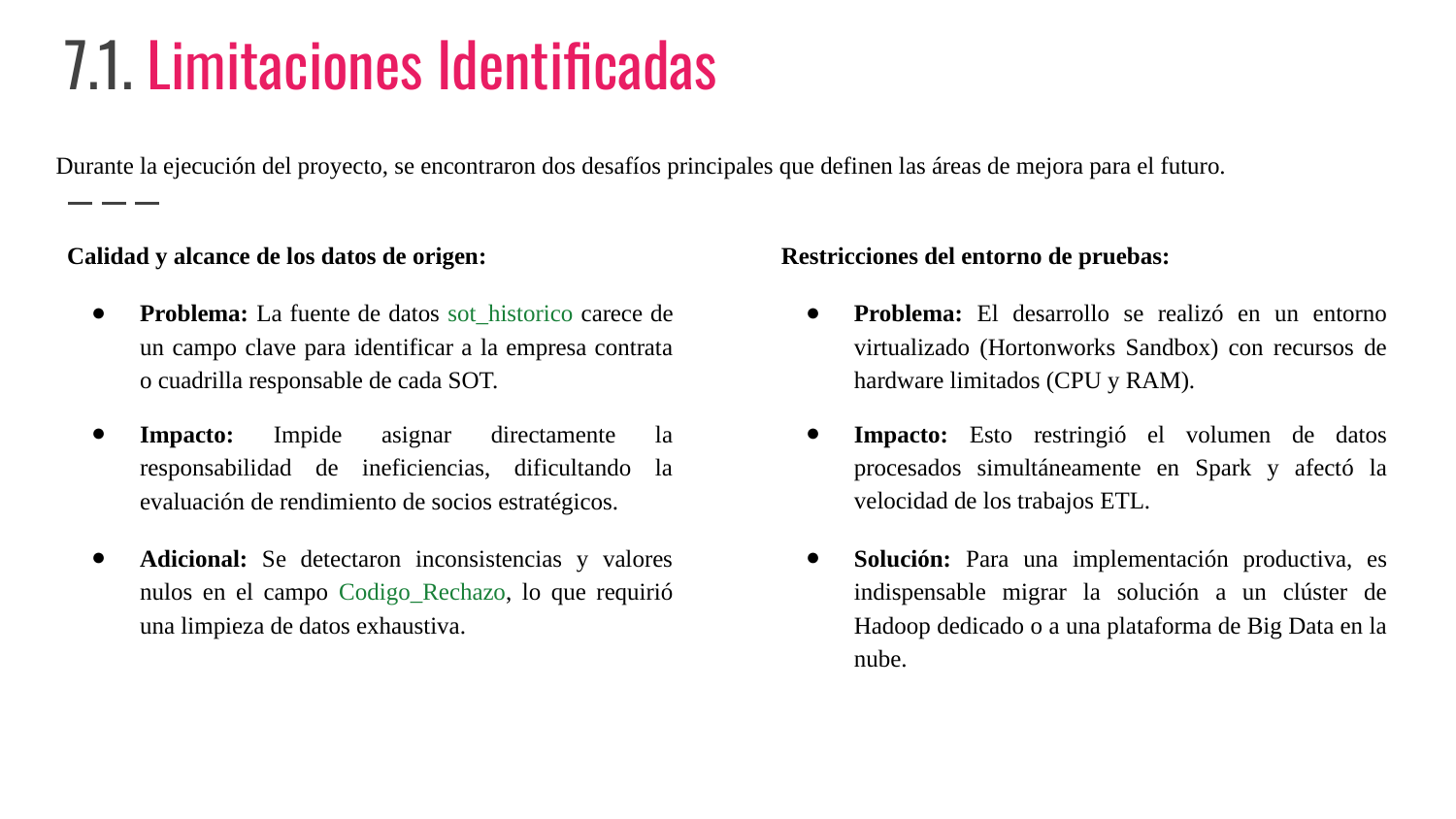

# 7.1. Limitaciones Identificadas
Durante la ejecución del proyecto, se encontraron dos desafíos principales que definen las áreas de mejora para el futuro.
Calidad y alcance de los datos de origen:
Problema: La fuente de datos sot_historico carece de un campo clave para identificar a la empresa contrata o cuadrilla responsable de cada SOT.
Impacto: Impide asignar directamente la responsabilidad de ineficiencias, dificultando la evaluación de rendimiento de socios estratégicos.
Adicional: Se detectaron inconsistencias y valores nulos en el campo Codigo_Rechazo, lo que requirió una limpieza de datos exhaustiva.
Restricciones del entorno de pruebas:
Problema: El desarrollo se realizó en un entorno virtualizado (Hortonworks Sandbox) con recursos de hardware limitados (CPU y RAM).
Impacto: Esto restringió el volumen de datos procesados simultáneamente en Spark y afectó la velocidad de los trabajos ETL.
Solución: Para una implementación productiva, es indispensable migrar la solución a un clúster de Hadoop dedicado o a una plataforma de Big Data en la nube.